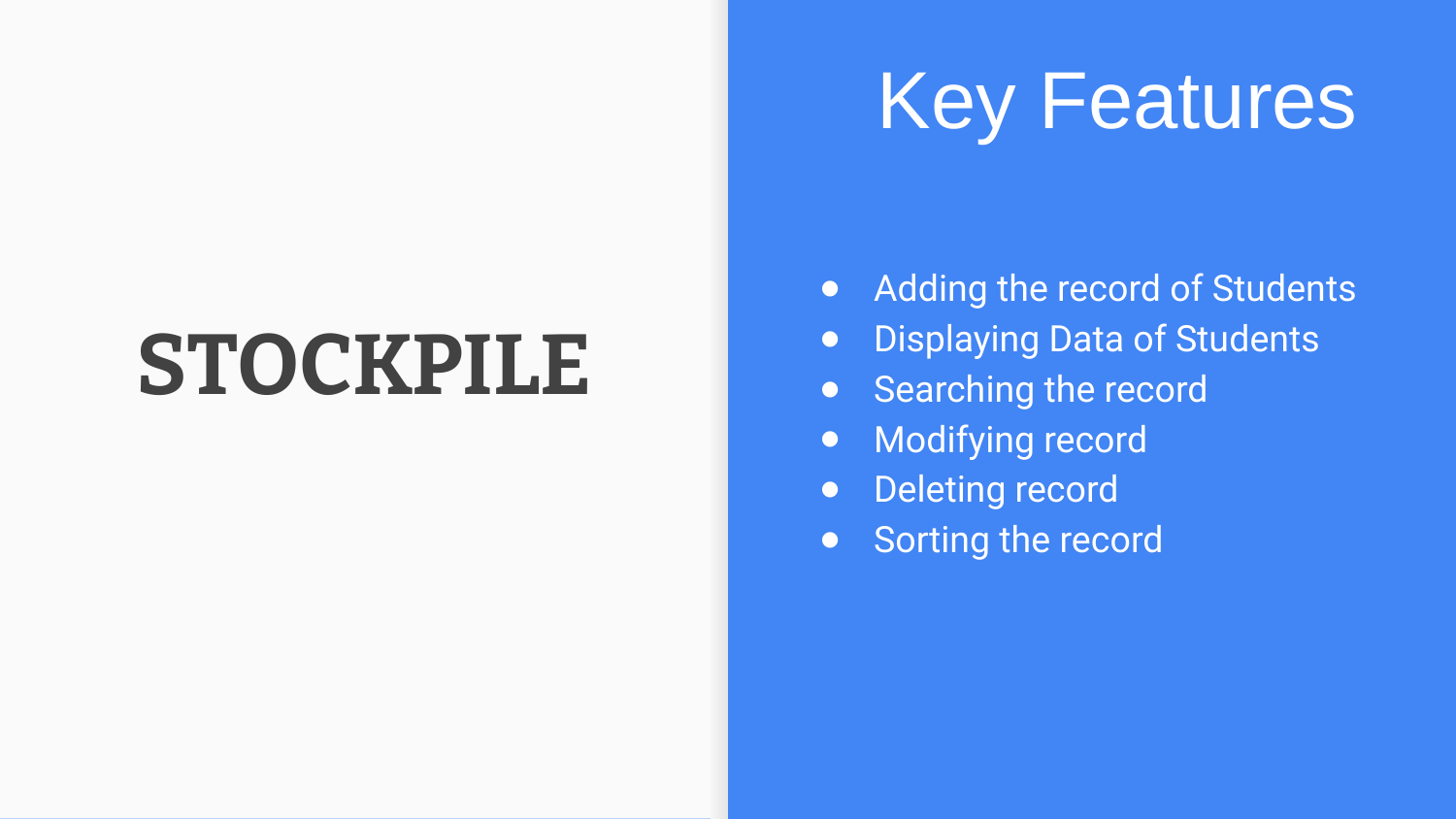

Key Features
Adding the record of Students
Displaying Data of Students
Searching the record
Modifying record
Deleting record
Sorting the record
# STOCKPILE